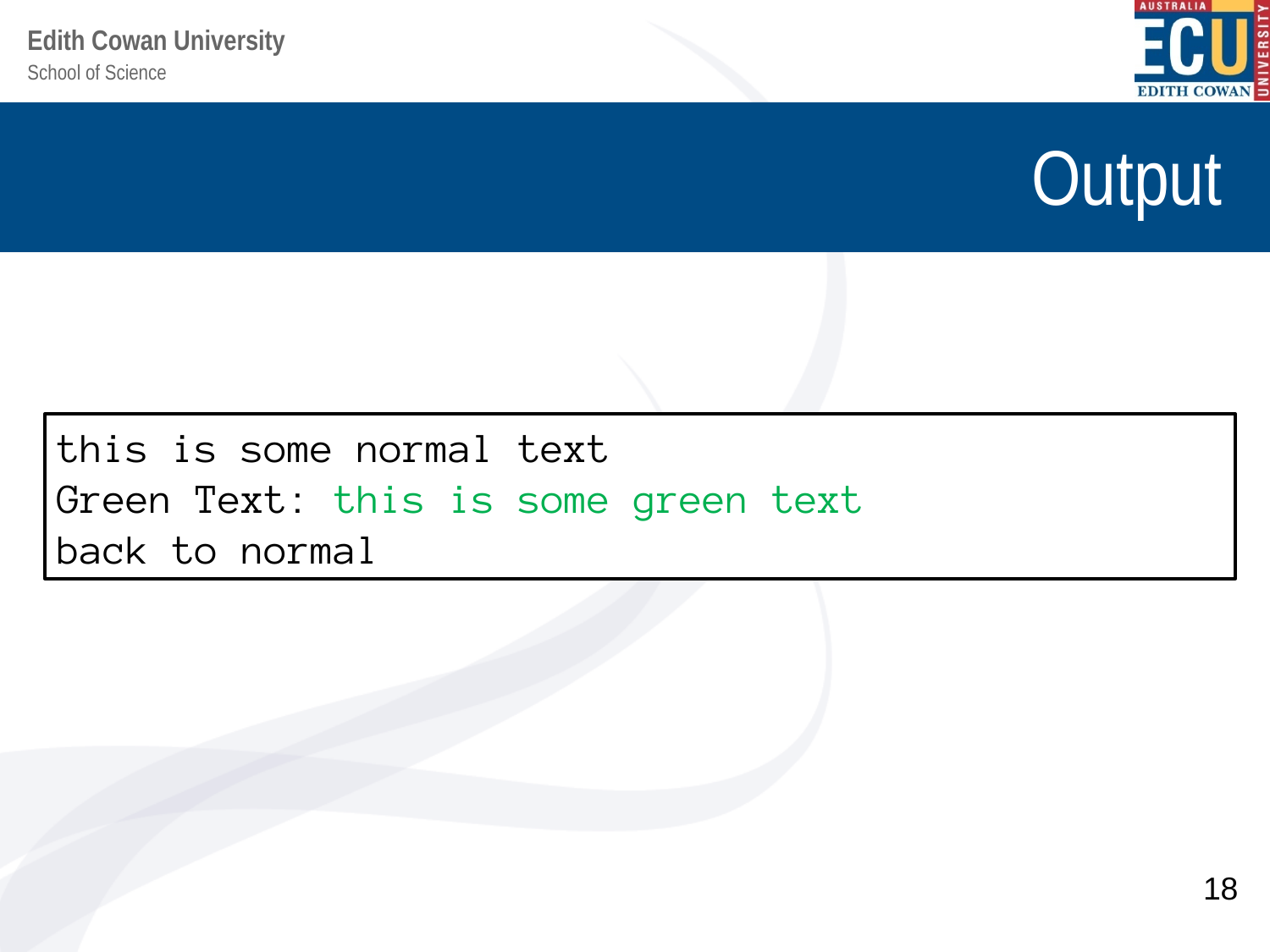

# Output
this is some normal text
Green Text: this is some green text
back to normal